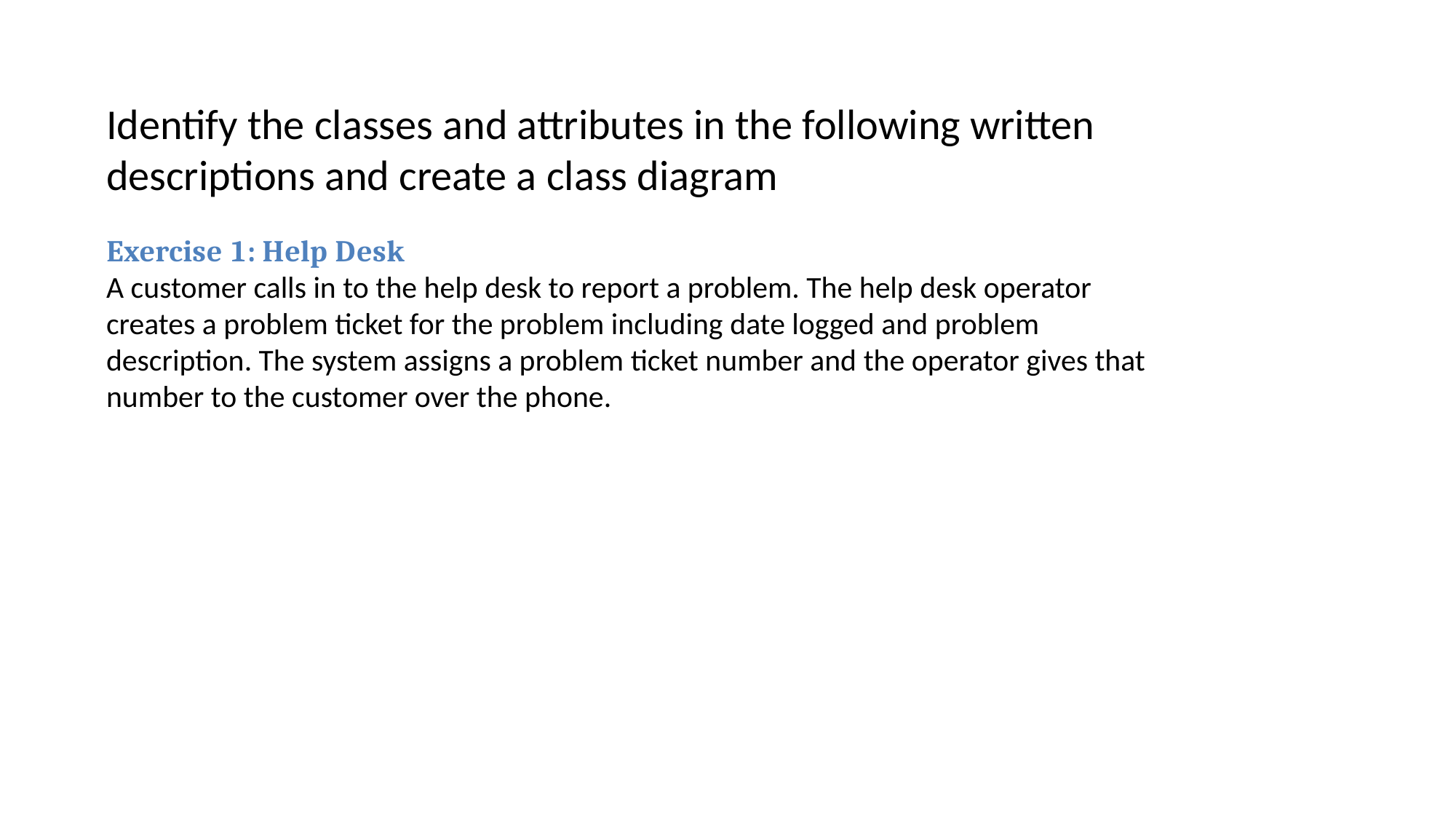

Identify the classes and attributes in the following written descriptions and create a class diagram
Exercise 1: Help Desk
A customer calls in to the help desk to report a problem. The help desk operator creates a problem ticket for the problem including date logged and problem description. The system assigns a problem ticket number and the operator gives that number to the customer over the phone.